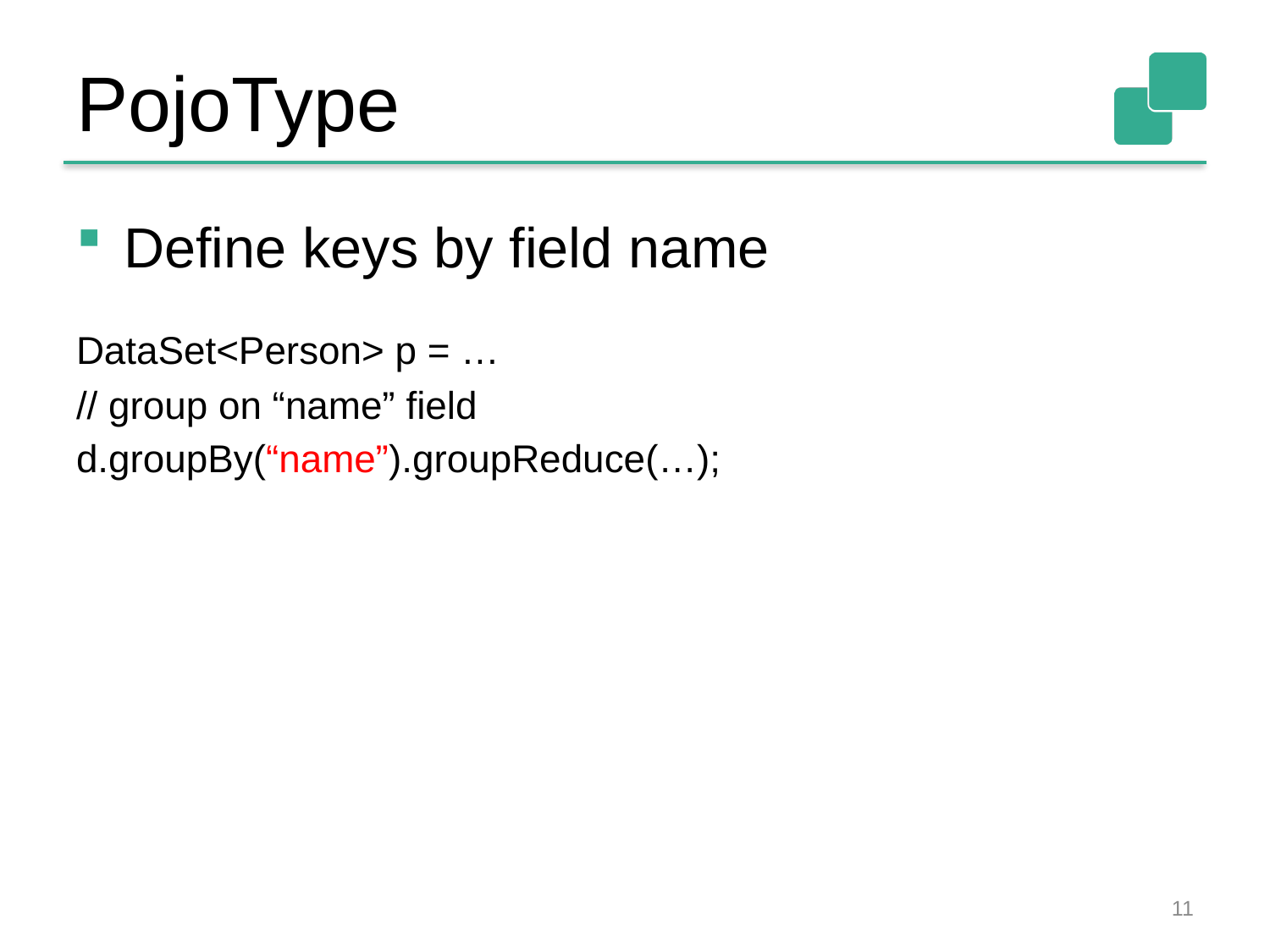

# PojoType
Define keys by field name

DataSet<Person> p = …
// group on “name” field
d.groupBy(“name”).groupReduce(…);

11